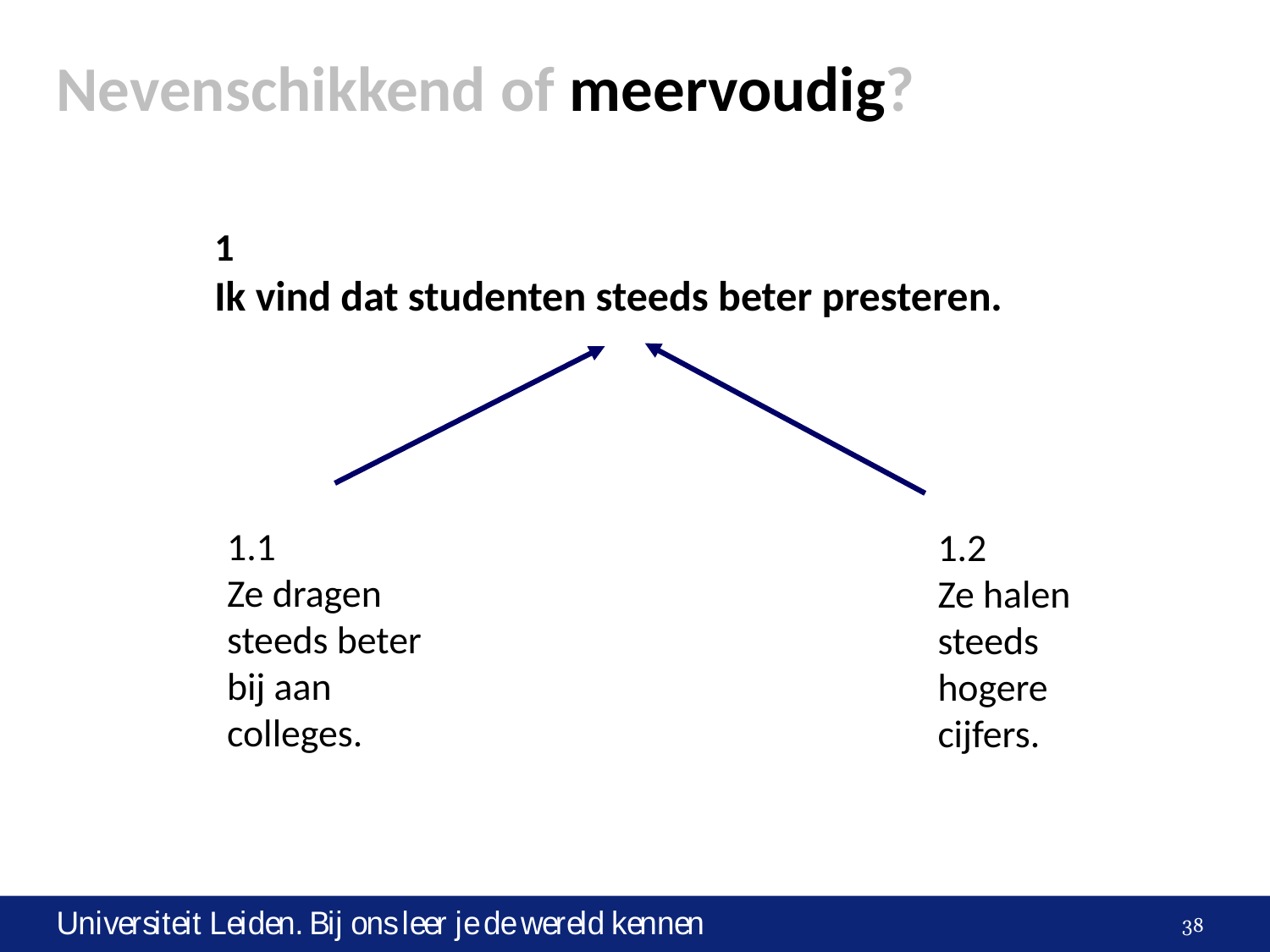

# Nevenschikkend of meervoudig?
1
Ik vind dat studenten steeds beter presteren.

1.1
Ze dragen steeds beter bij aan colleges.
1.2
Ze halen steeds hogere cijfers.